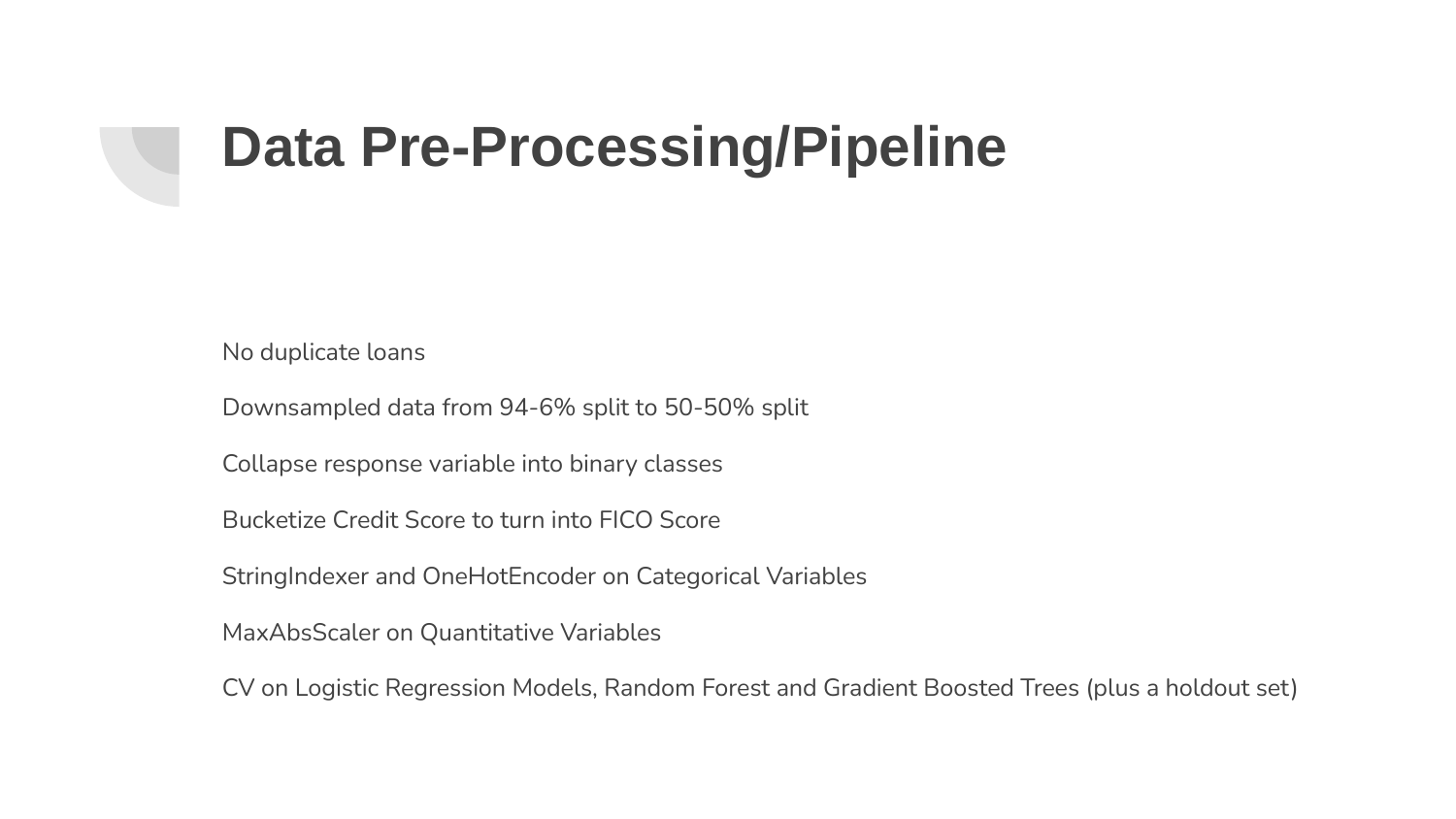

# Data Pre-Processing/Pipeline
No duplicate loans
Downsampled data from 94-6% split to 50-50% split
Collapse response variable into binary classes
Bucketize Credit Score to turn into FICO Score
StringIndexer and OneHotEncoder on Categorical Variables
MaxAbsScaler on Quantitative Variables
CV on Logistic Regression Models, Random Forest and Gradient Boosted Trees (plus a holdout set)